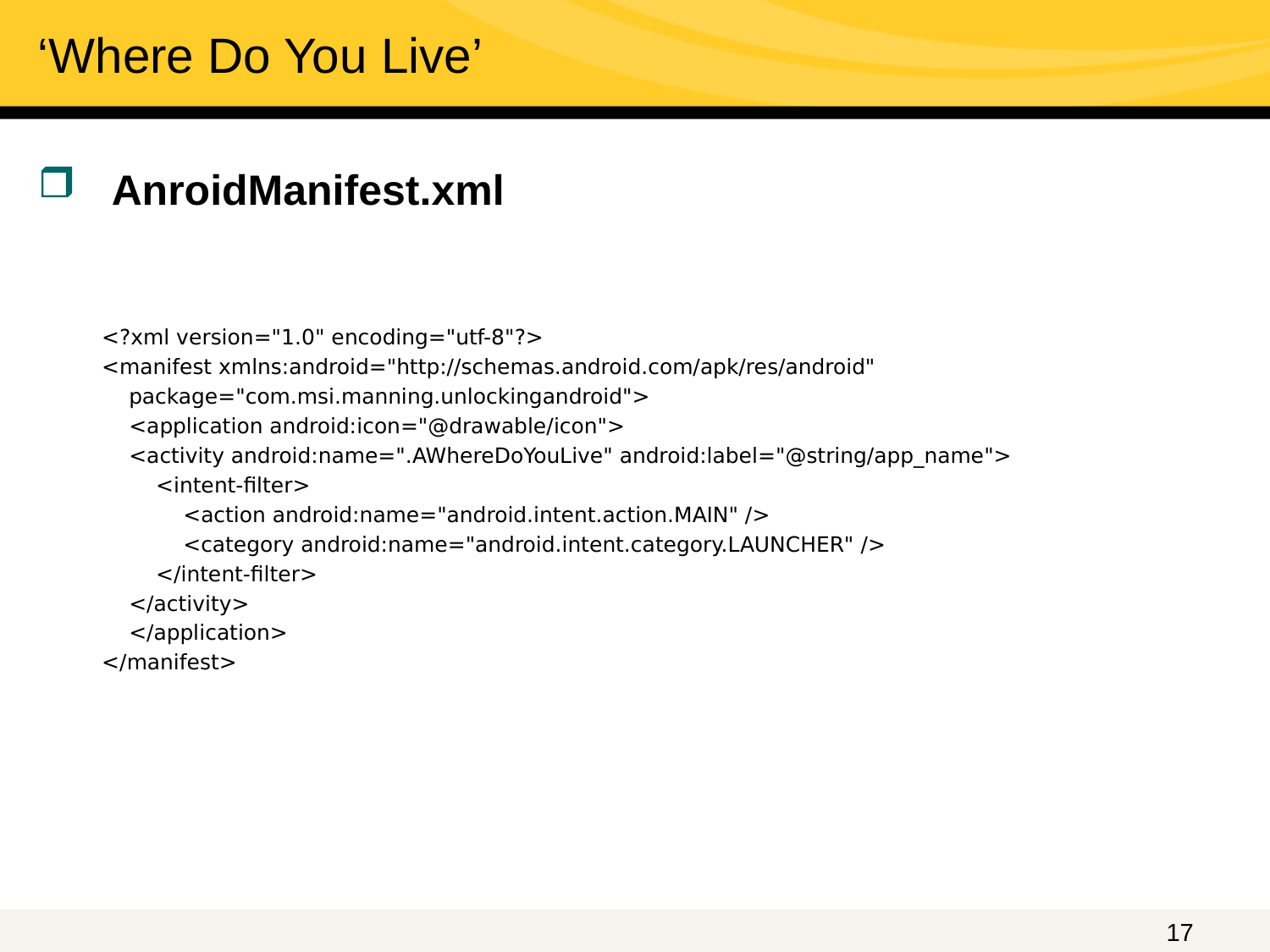

# ‘Where Do You Live’
AnroidManifest.xml
<?xml version="1.0" encoding="utf-8"?>
<manifest xmlns:android="http://schemas.android.com/apk/res/android"
    package="com.msi.manning.unlockingandroid">
    <application android:icon="@drawable/icon">
    <activity android:name=".AWhereDoYouLive" android:label="@string/app_name">
        <intent-filter>
            <action android:name="android.intent.action.MAIN" />
            <category android:name="android.intent.category.LAUNCHER" />
        </intent-filter>
    </activity>
    </application>
</manifest>
17